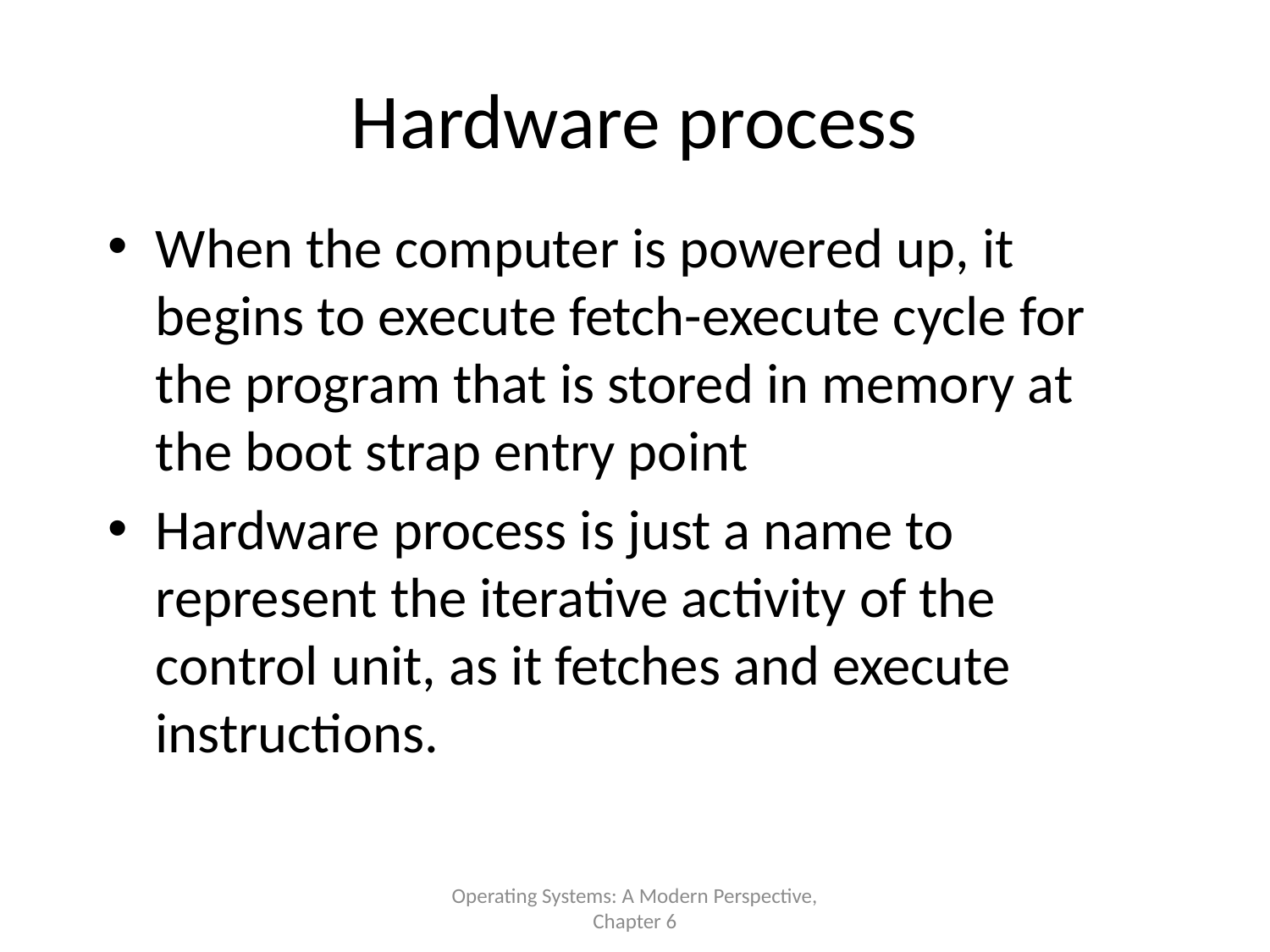

# Hardware process
When the computer is powered up, it begins to execute fetch-execute cycle for the program that is stored in memory at the boot strap entry point
Hardware process is just a name to represent the iterative activity of the control unit, as it fetches and execute instructions.
Operating Systems: A Modern Perspective, Chapter 6